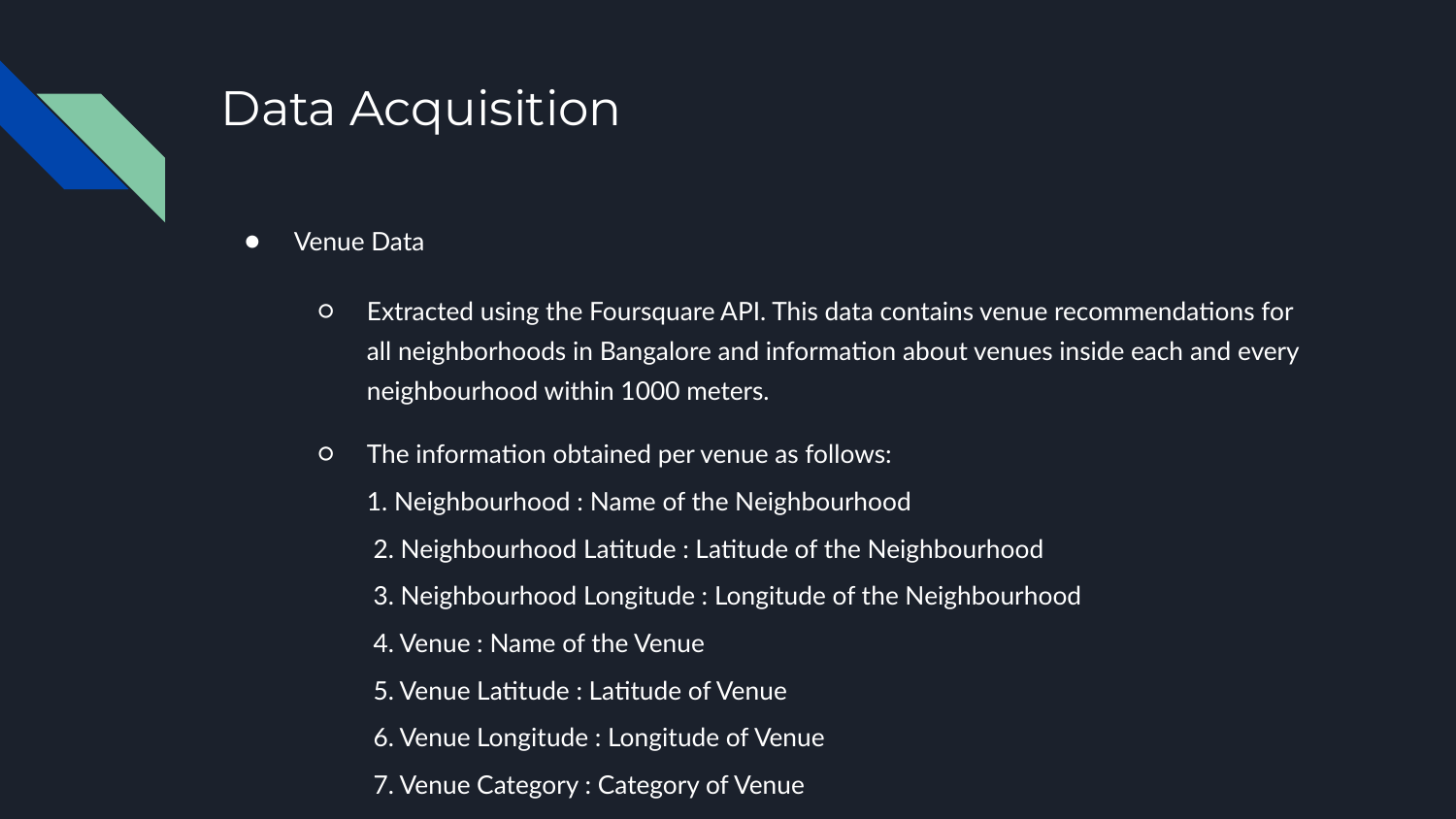

# Data Acquisition
Venue Data
Extracted using the Foursquare API. This data contains venue recommendations for all neighborhoods in Bangalore and information about venues inside each and every neighbourhood within 1000 meters.
The information obtained per venue as follows:
1. Neighbourhood : Name of the Neighbourhood
 2. Neighbourhood Latitude : Latitude of the Neighbourhood
 3. Neighbourhood Longitude : Longitude of the Neighbourhood
 4. Venue : Name of the Venue
 5. Venue Latitude : Latitude of Venue
 6. Venue Longitude : Longitude of Venue
 7. Venue Category : Category of Venue